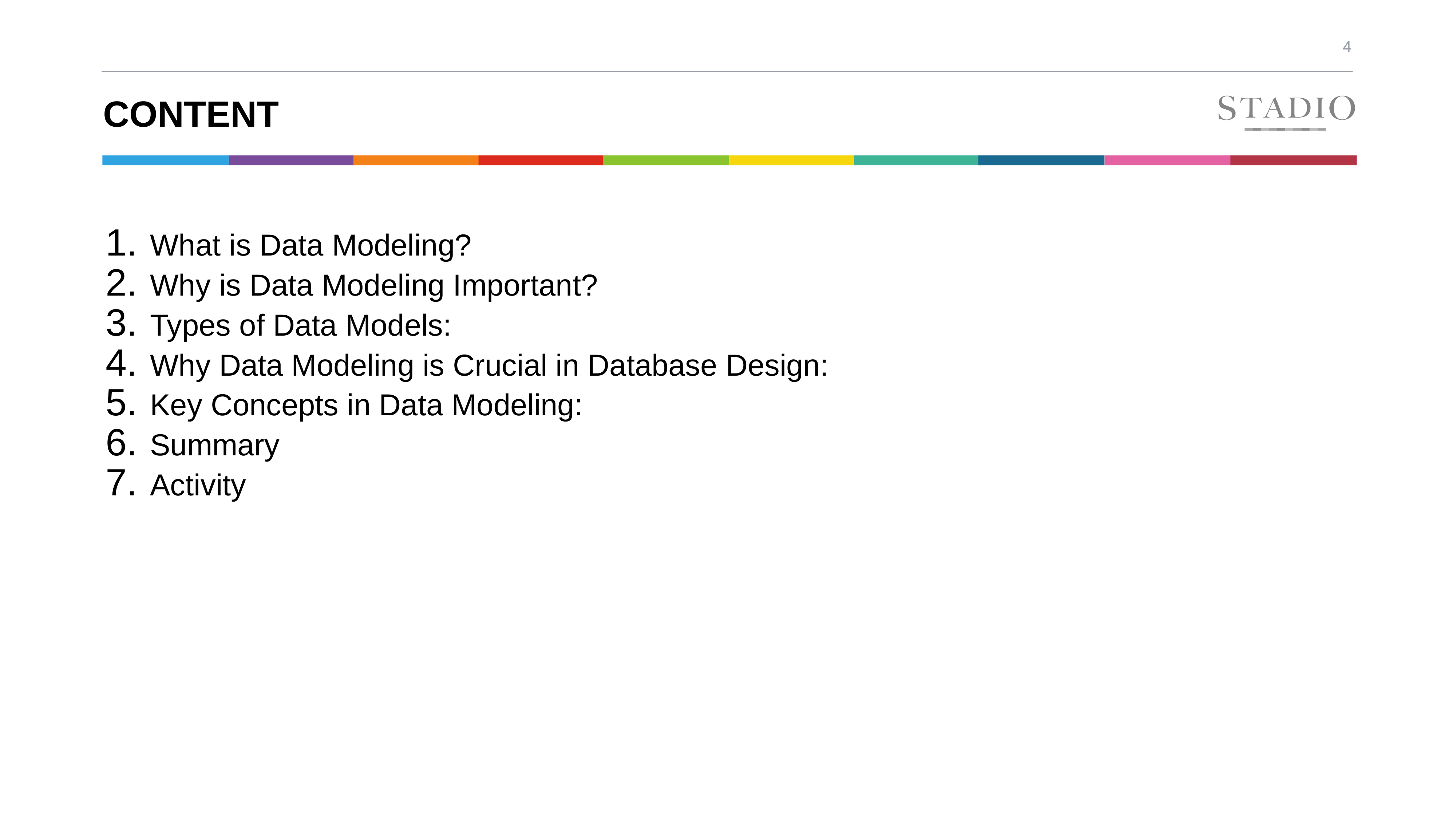

# Content
What is Data Modeling?
Why is Data Modeling Important?
Types of Data Models:
Why Data Modeling is Crucial in Database Design:
Key Concepts in Data Modeling:
Summary
Activity